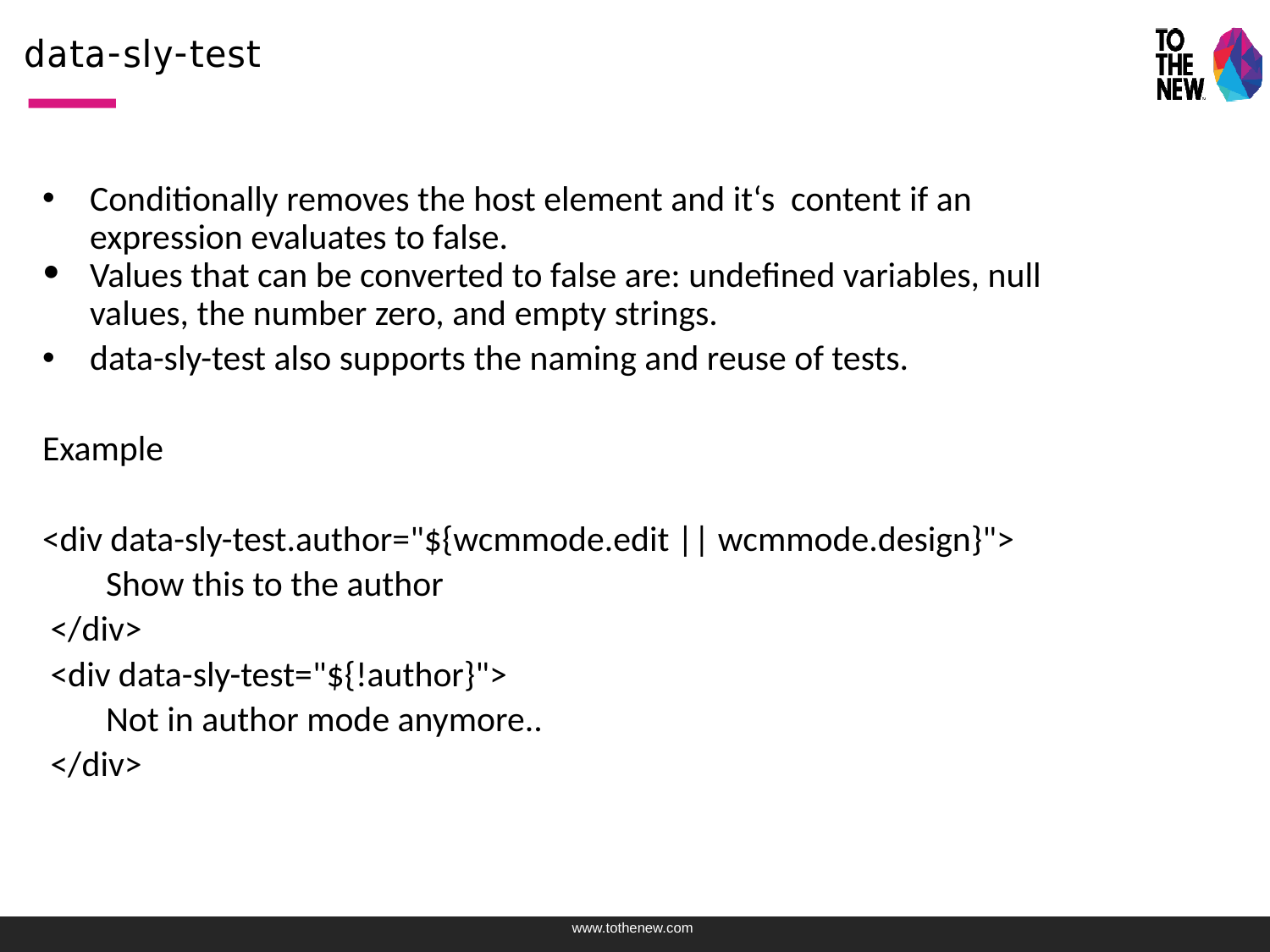

# data-sly-test
Conditionally removes the host element and it‘s  content if an expression evaluates to false.
Values that can be converted to false are: undefined variables, null values, the number zero, and empty strings.
data-sly-test also sup­ports the naming and reuse of tests.

Example

<div data-sly-test.author="${wcmmode.edit || wcmmode.design}">
	Show this to the author
 </div>
 <div data-sly-test="${!author}">
	Not in author mode anymore..
 </div>